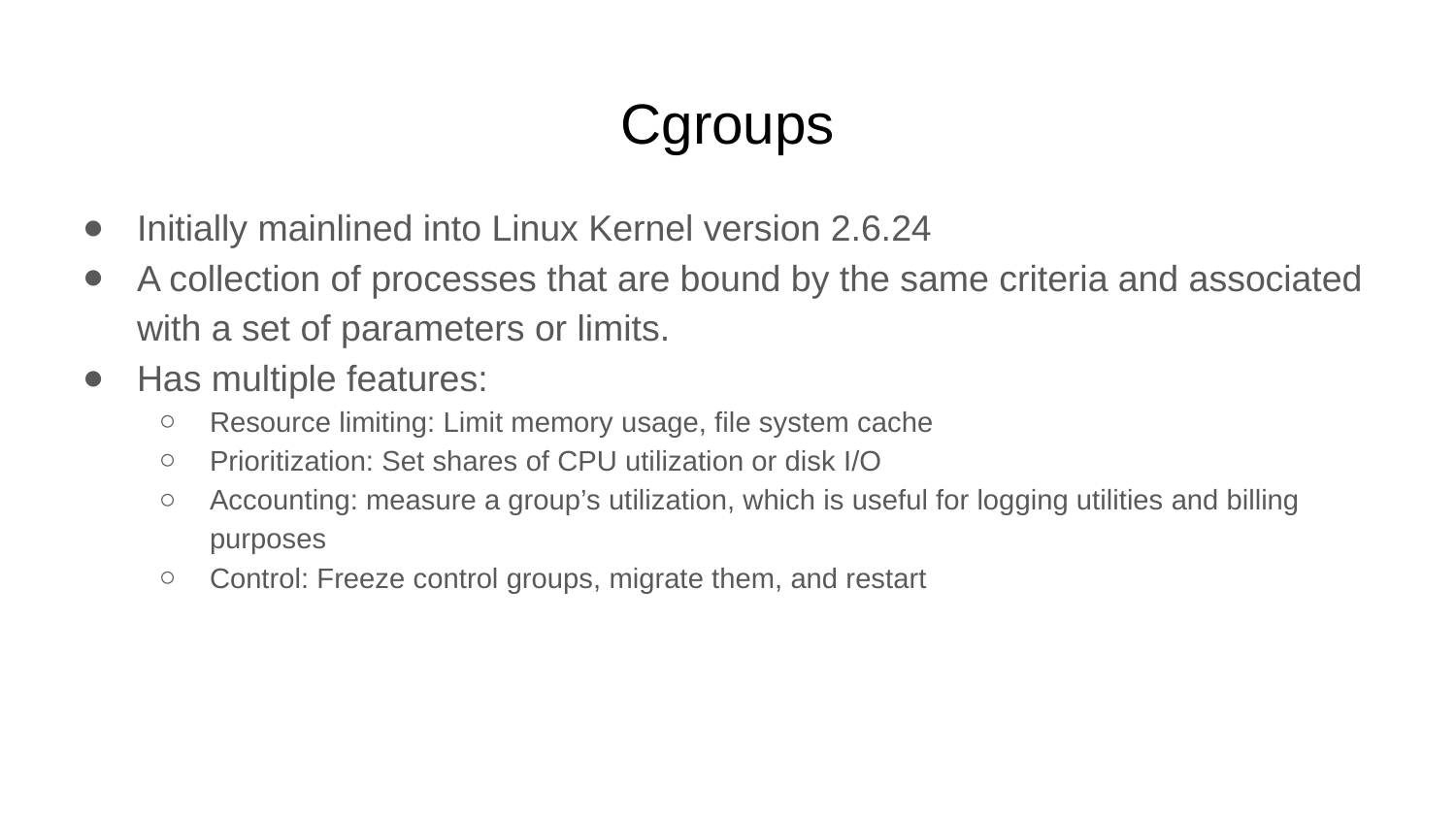

# Cgroups
Initially mainlined into Linux Kernel version 2.6.24
A collection of processes that are bound by the same criteria and associated with a set of parameters or limits.
Has multiple features:
Resource limiting: Limit memory usage, file system cache
Prioritization: Set shares of CPU utilization or disk I/O
Accounting: measure a group’s utilization, which is useful for logging utilities and billing purposes
Control: Freeze control groups, migrate them, and restart